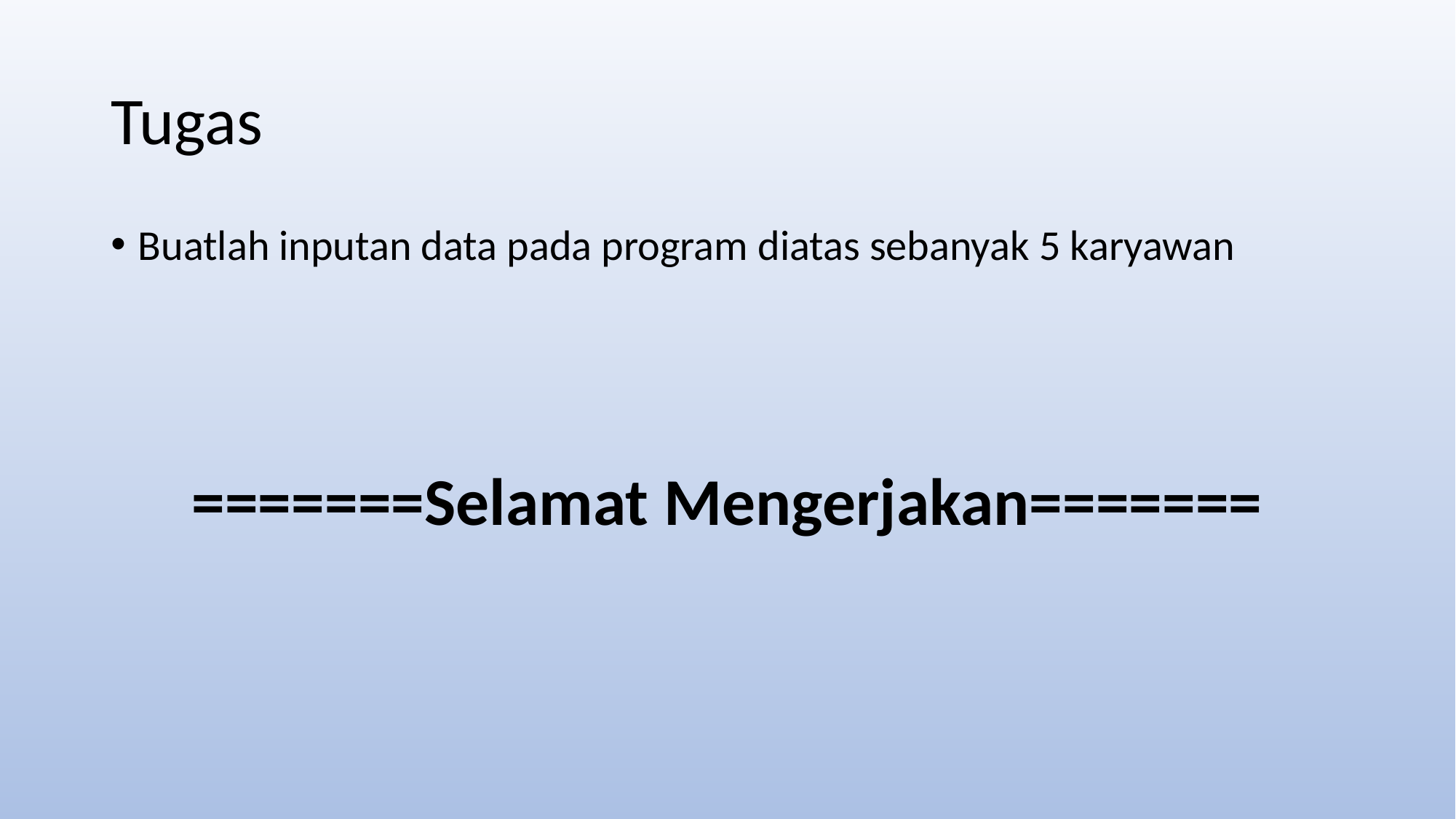

# Tugas
Buatlah inputan data pada program diatas sebanyak 5 karyawan

=======Selamat Mengerjakan=======